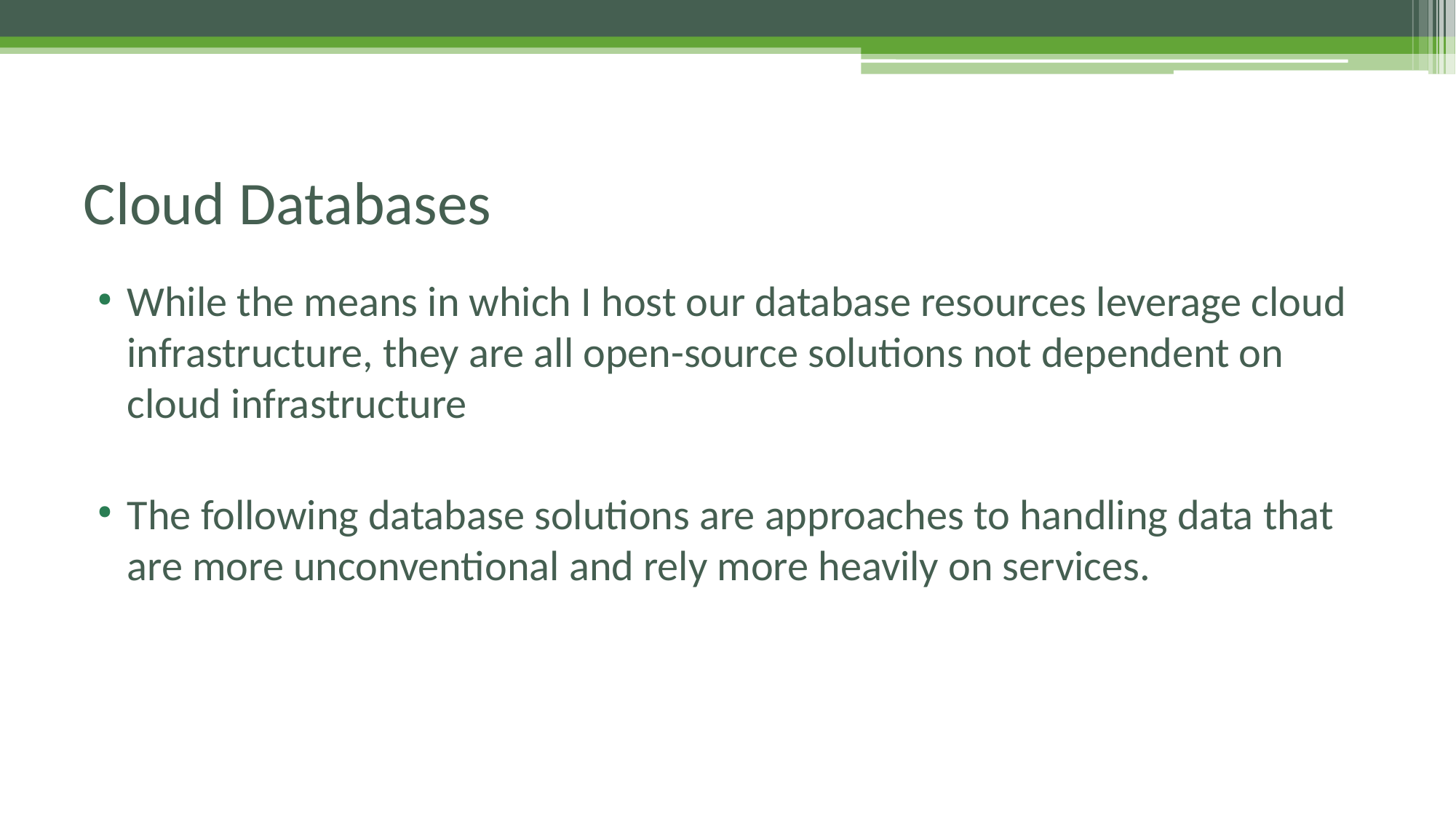

# Cloud Databases
While the means in which I host our database resources leverage cloud infrastructure, they are all open-source solutions not dependent on cloud infrastructure

The following database solutions are approaches to handling data that are more unconventional and rely more heavily on services.